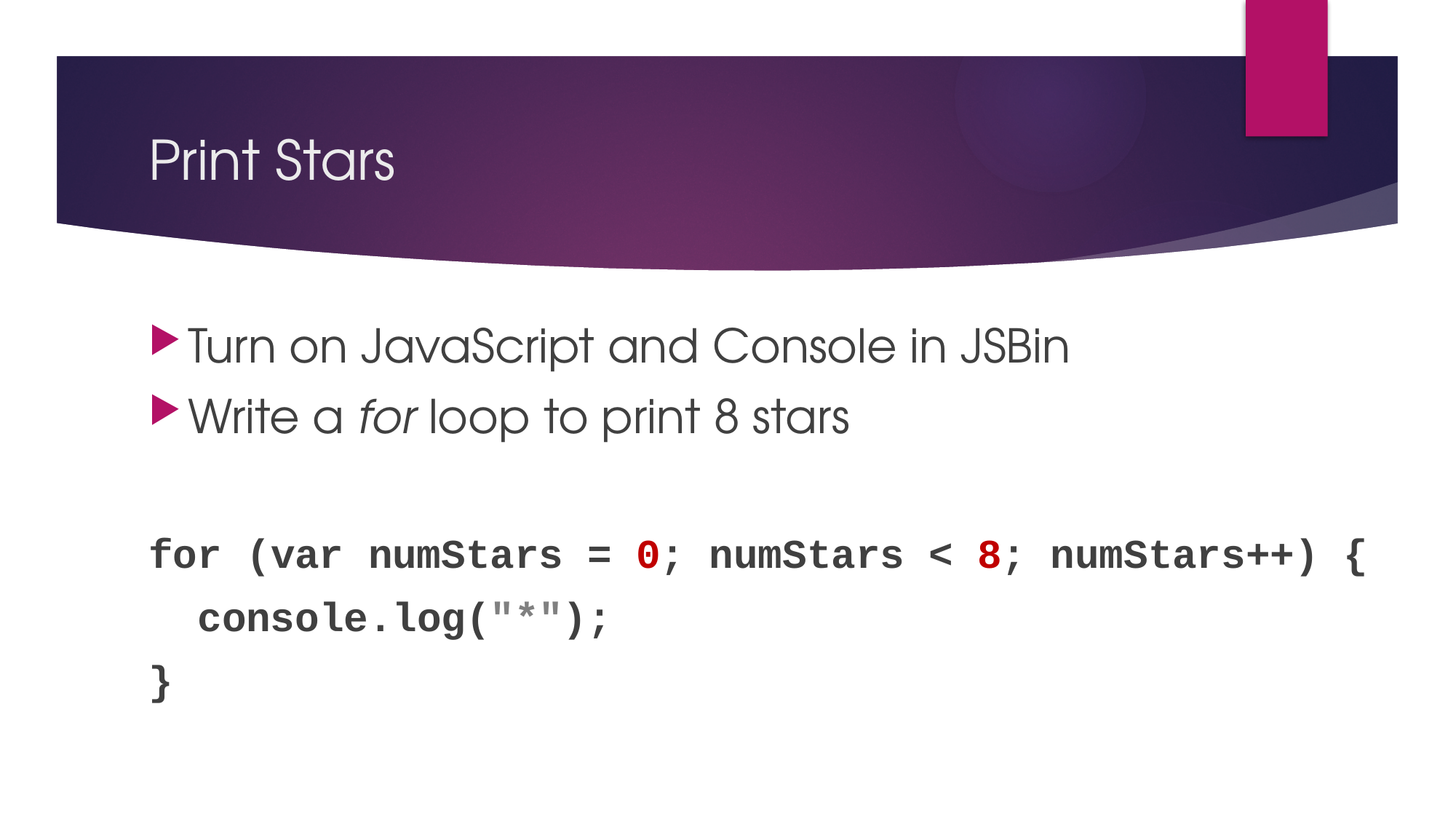

# Print Stars
Turn on JavaScript and Console in JSBin
Write a for loop to print 8 stars

for (var numStars = 0; numStars < 8; numStars++) {
  console.log("*");
}